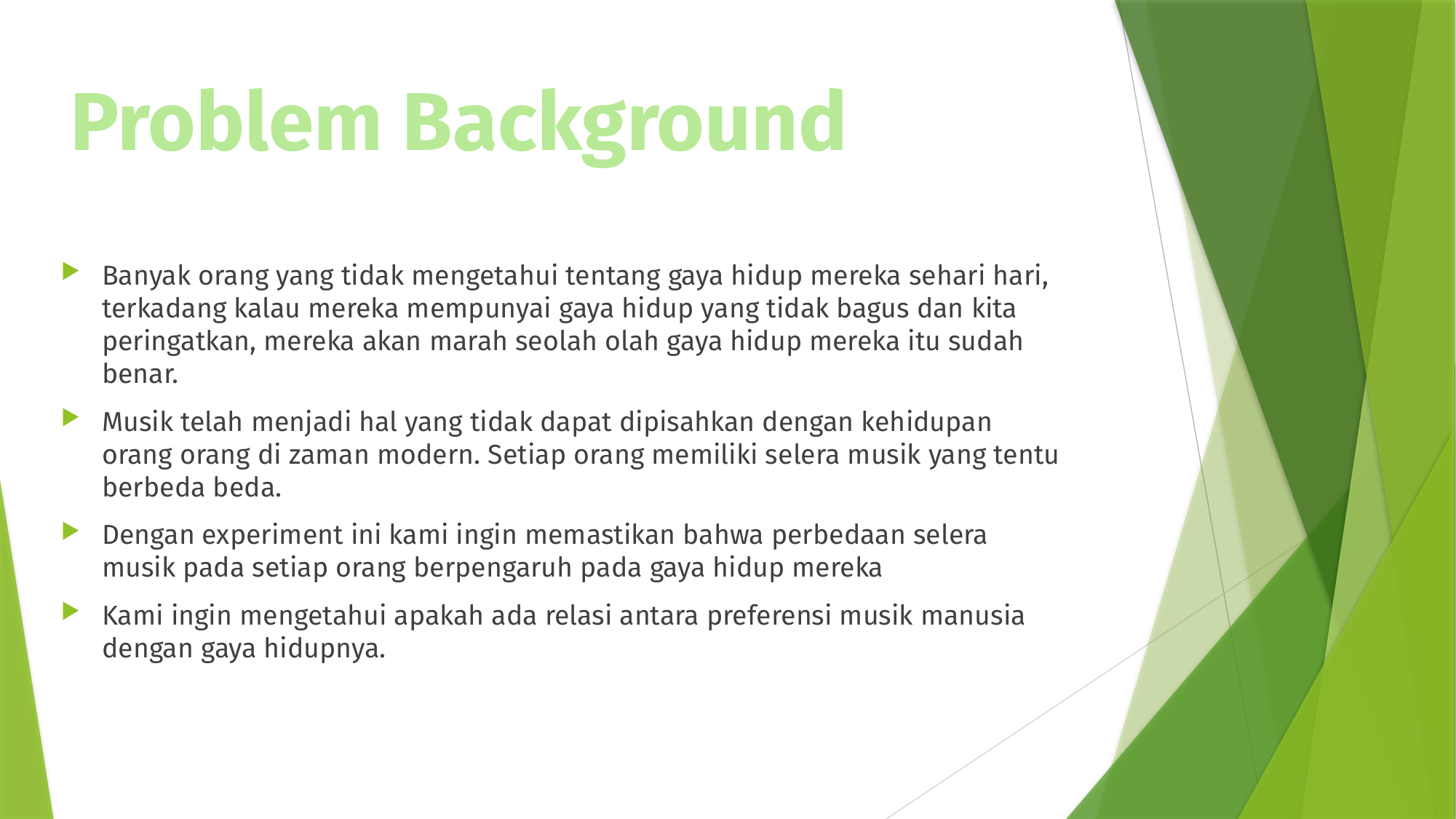

Problem Background
Banyak orang yang tidak mengetahui tentang gaya hidup mereka sehari hari, terkadang kalau mereka mempunyai gaya hidup yang tidak bagus dan kita peringatkan, mereka akan marah seolah olah gaya hidup mereka itu sudah benar.
Musik telah menjadi hal yang tidak dapat dipisahkan dengan kehidupan orang orang di zaman modern. Setiap orang memiliki selera musik yang tentu berbeda beda.
Dengan experiment ini kami ingin memastikan bahwa perbedaan selera musik pada setiap orang berpengaruh pada gaya hidup mereka
Kami ingin mengetahui apakah ada relasi antara preferensi musik manusia dengan gaya hidupnya.